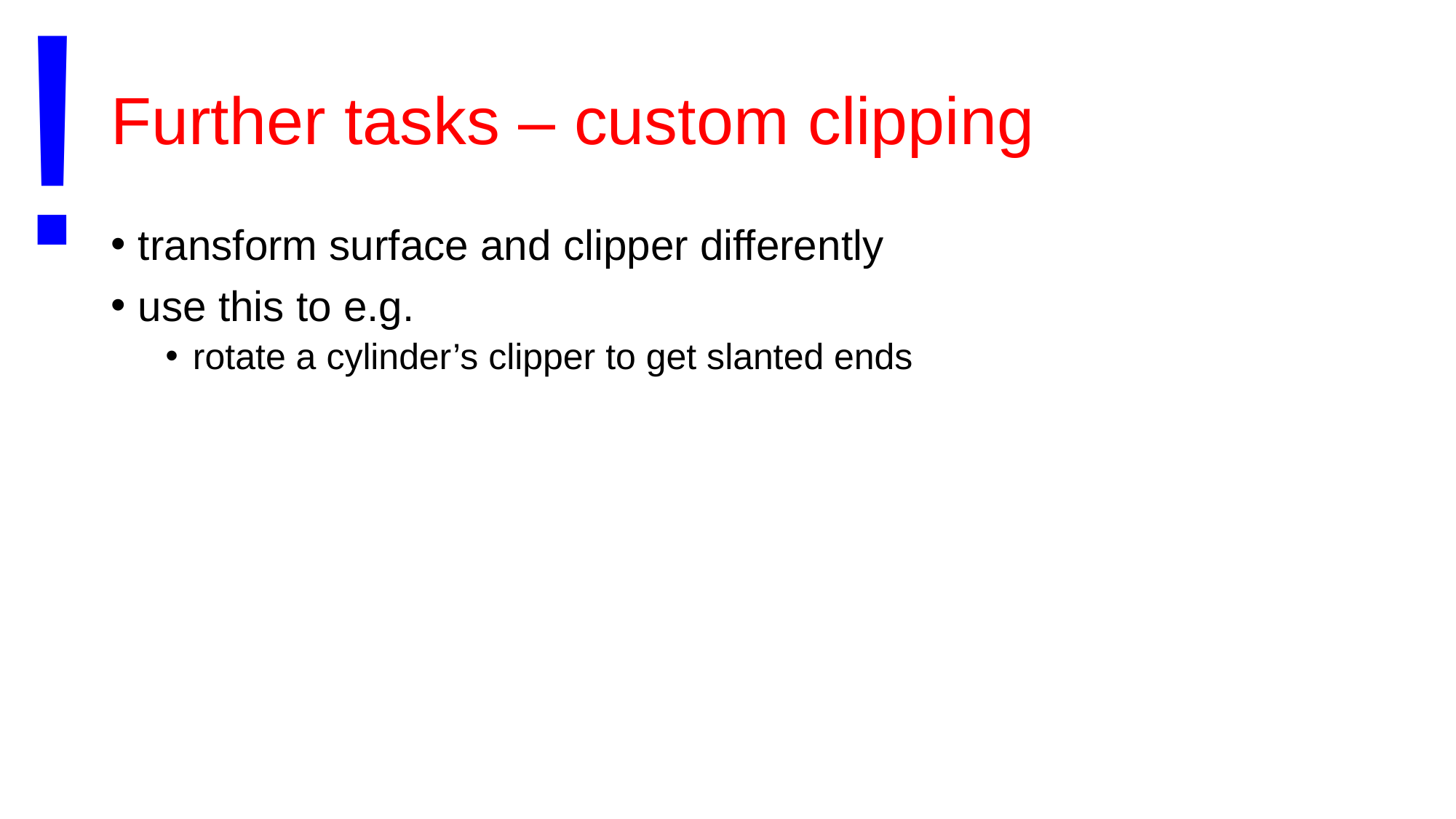

!
# Further tasks – custom clipping
transform surface and clipper differently
use this to e.g.
rotate a cylinder’s clipper to get slanted ends